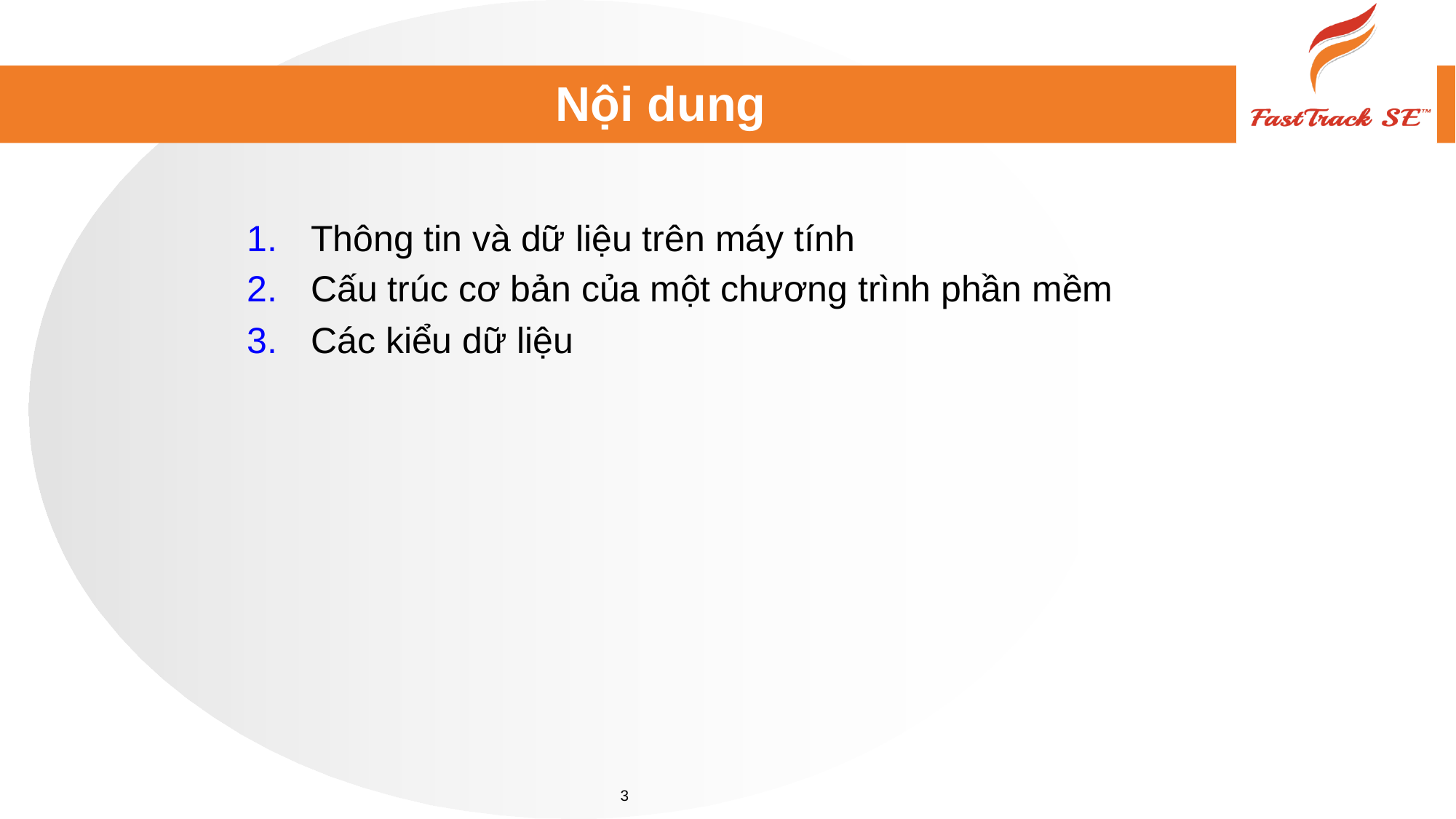

# Nội dung
Thông tin và dữ liệu trên máy tính
Cấu trúc cơ bản của một chương trình phần mềm
Các kiểu dữ liệu

3